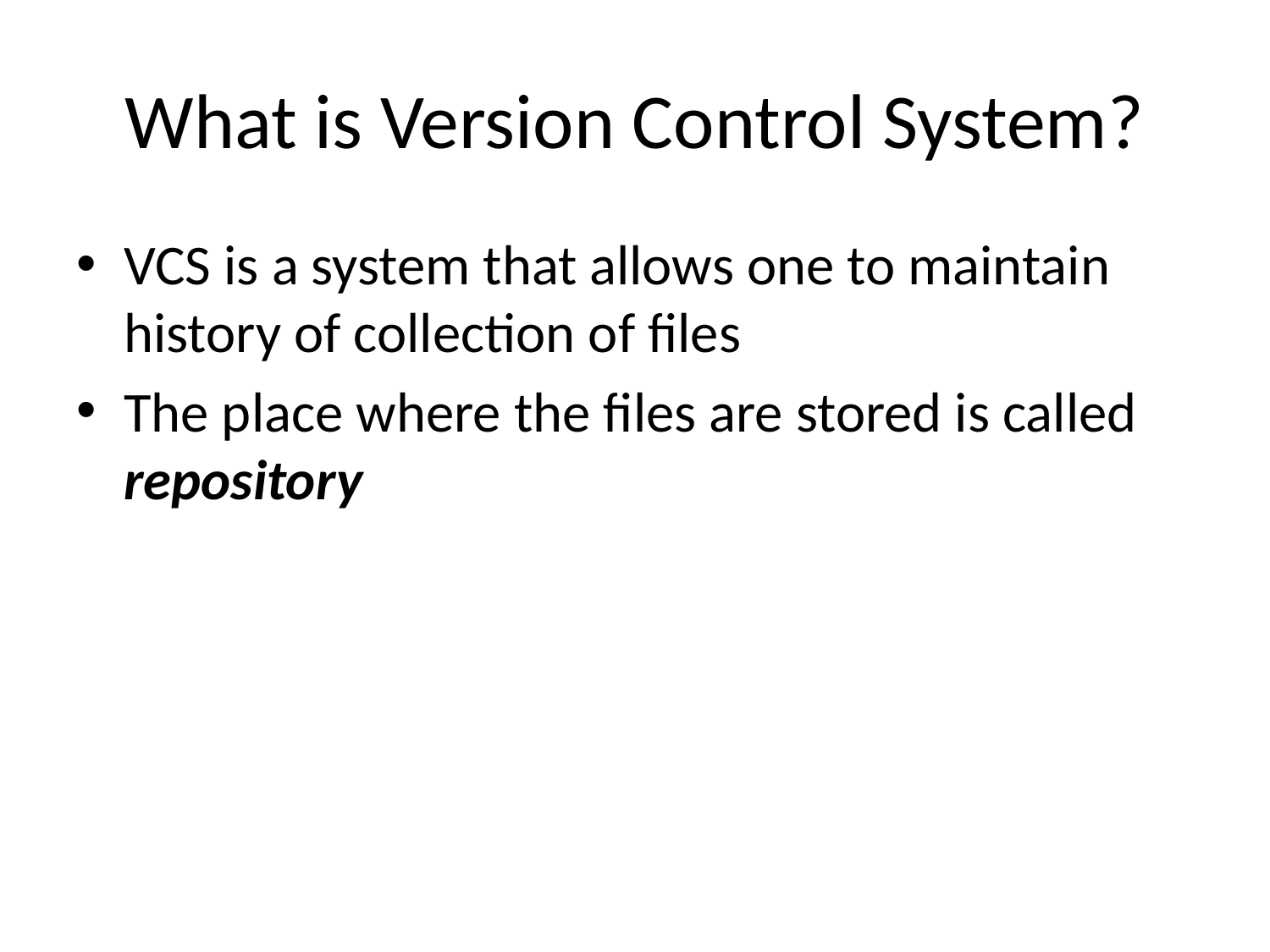

# What is Version Control System?
VCS is a system that allows one to maintain history of collection of files
The place where the files are stored is called repository